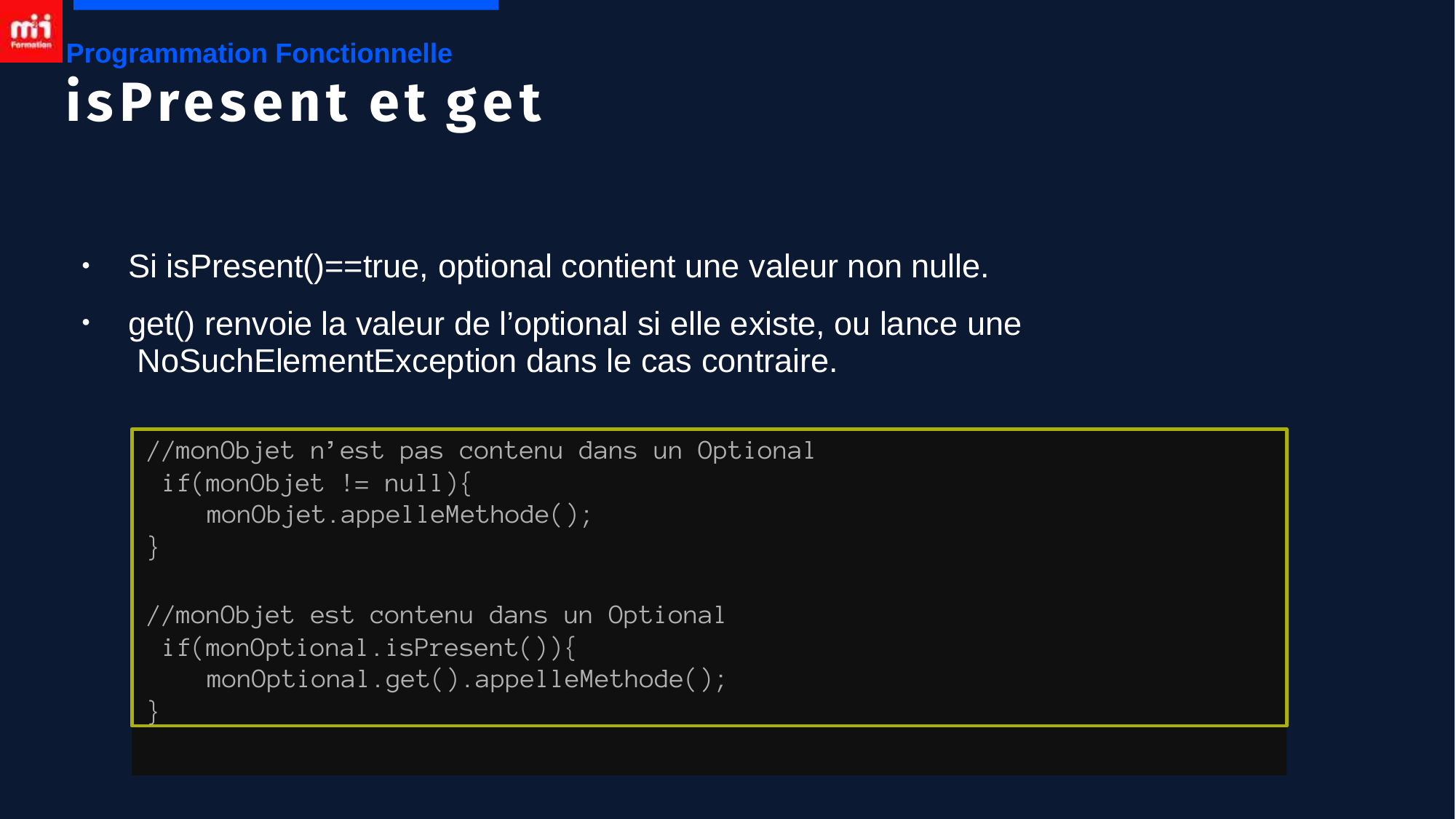

Programmation Fonctionnelle
# isPresent et get
Si isPresent()==true, optional contient une valeur non nulle.
get() renvoie la valeur de l’optional si elle existe, ou lance une  NoSuchElementException dans le cas contraire.
●
●

//monObjet n’est pas contenu dans un Optional  if(monObjet != null){
monObjet.appelleMethode();
}

//monObjet est contenu dans un Optional  if(monOptional.isPresent()){
monOptional.get().appelleMethode();
}